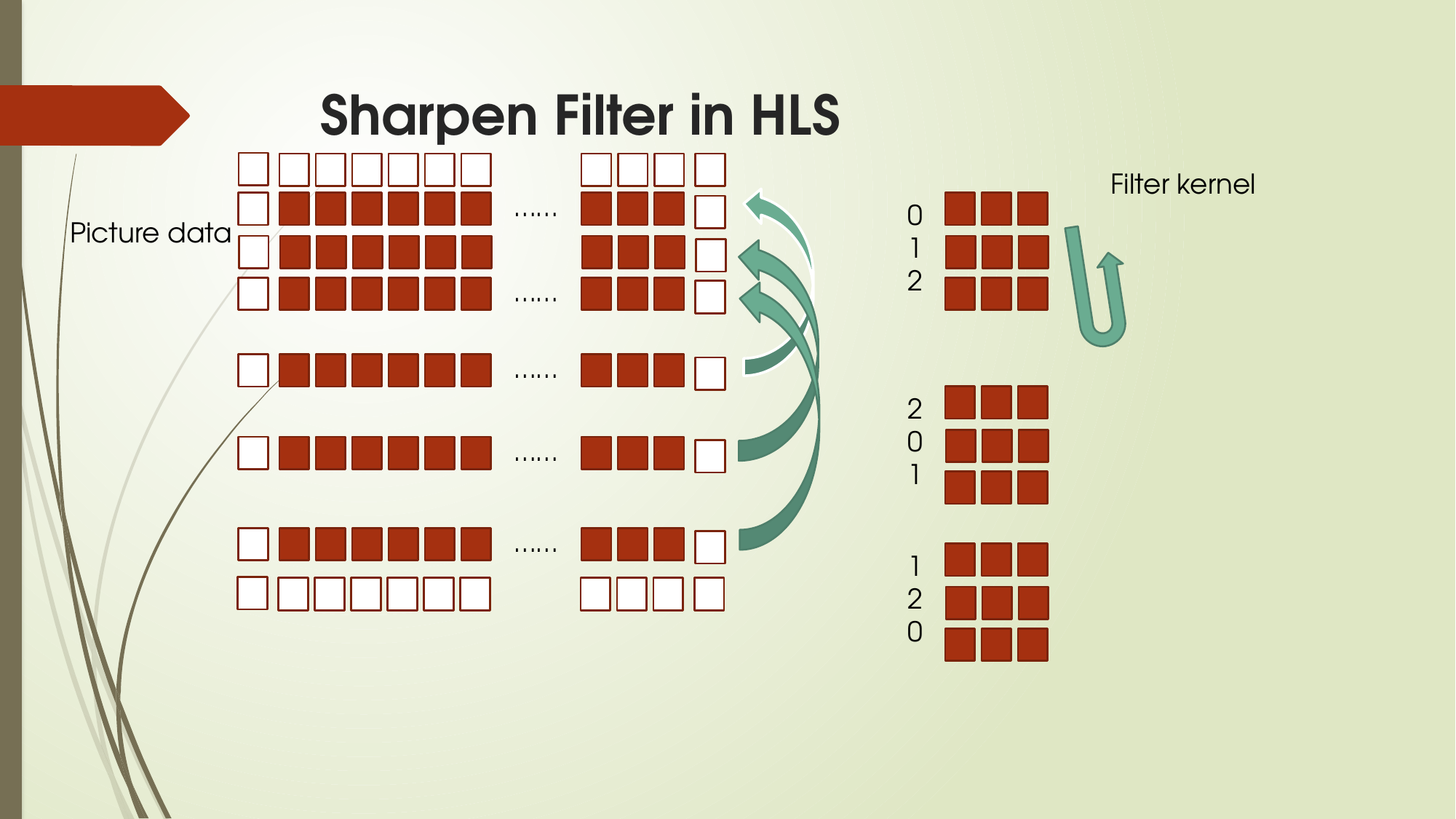

# Sharpen Filter in HLS

Filter kernel
……

0
1
2

Picture data

……

……

2
0
1

……

……

1
2
0